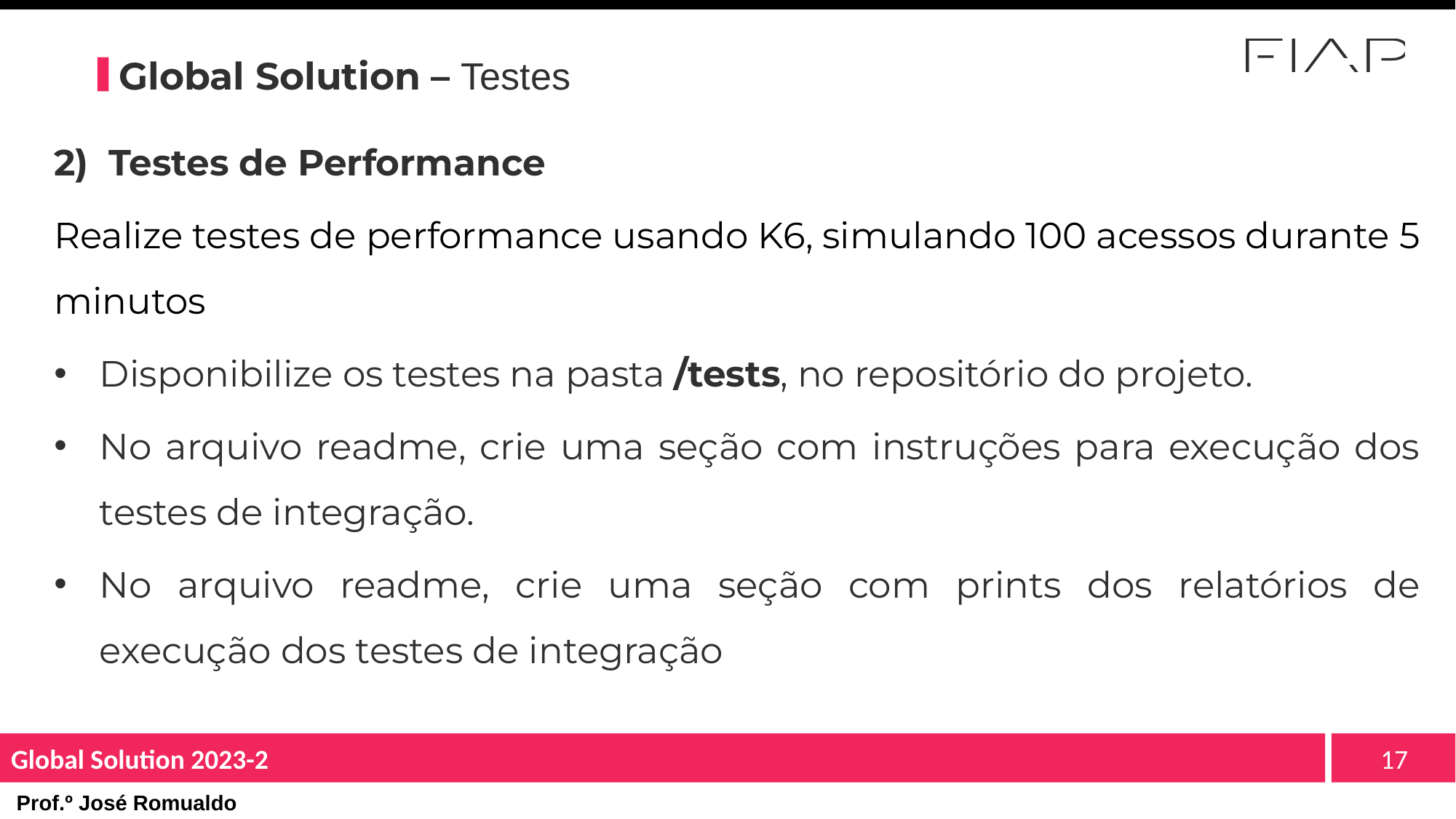

Global Solution – Testes
Testes de Performance
Realize testes de performance usando K6, simulando 100 acessos durante 5 minutos
Disponibilize os testes na pasta /tests, no repositório do projeto.
No arquivo readme, crie uma seção com instruções para execução dos testes de integração.
No arquivo readme, crie uma seção com prints dos relatórios de execução dos testes de integração